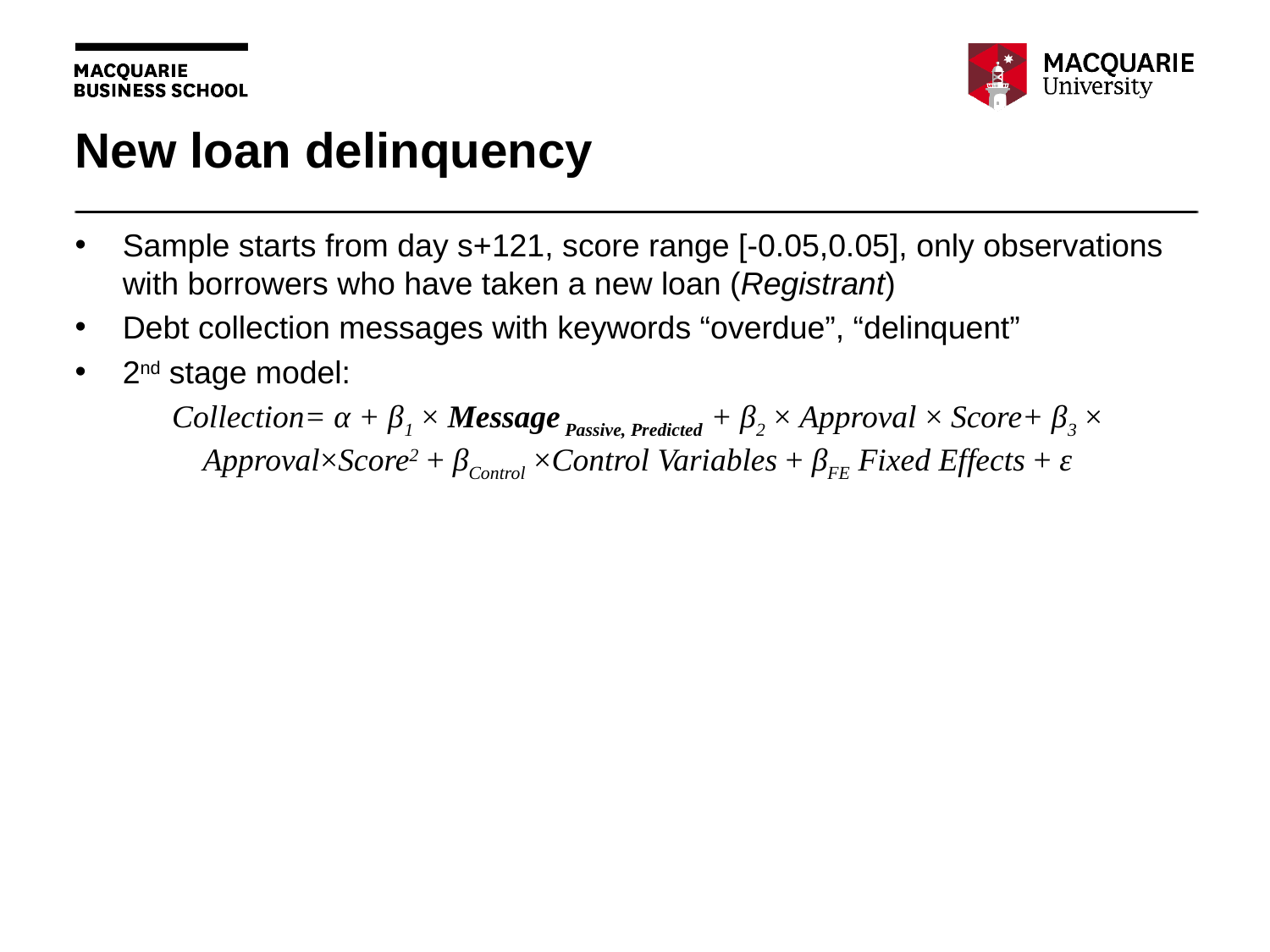

# New loan delinquency
Sample starts from day s+121, score range [-0.05,0.05], only observations with borrowers who have taken a new loan (Registrant)
Debt collection messages with keywords “overdue”, “delinquent”
2nd stage model:
Collection= α + β1 × Message Passive, Predicted + β2 × Approval × Score+ β3 × Approval×Score2 + βControl ×Control Variables + βFE Fixed Effects + ε